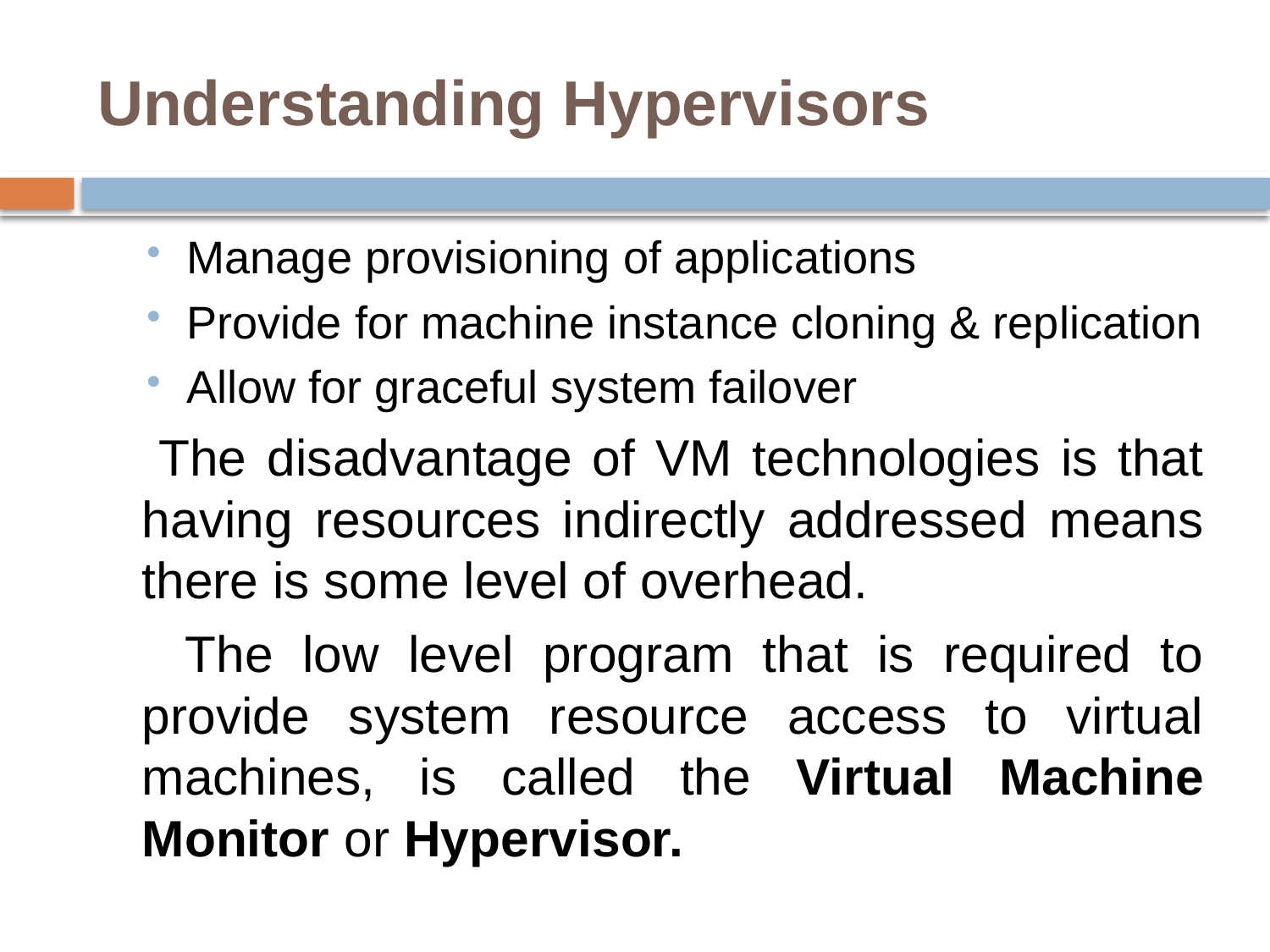

# Understanding Hypervisors
Manage provisioning of applications
Provide for machine instance cloning & replication
Allow for graceful system failover
   The disadvantage of VM technologies is that having resources indirectly addressed means there is some level of overhead.
   The low level program that is required to provide system resource access to virtual machines, is called the Virtual Machine Monitor or Hypervisor.